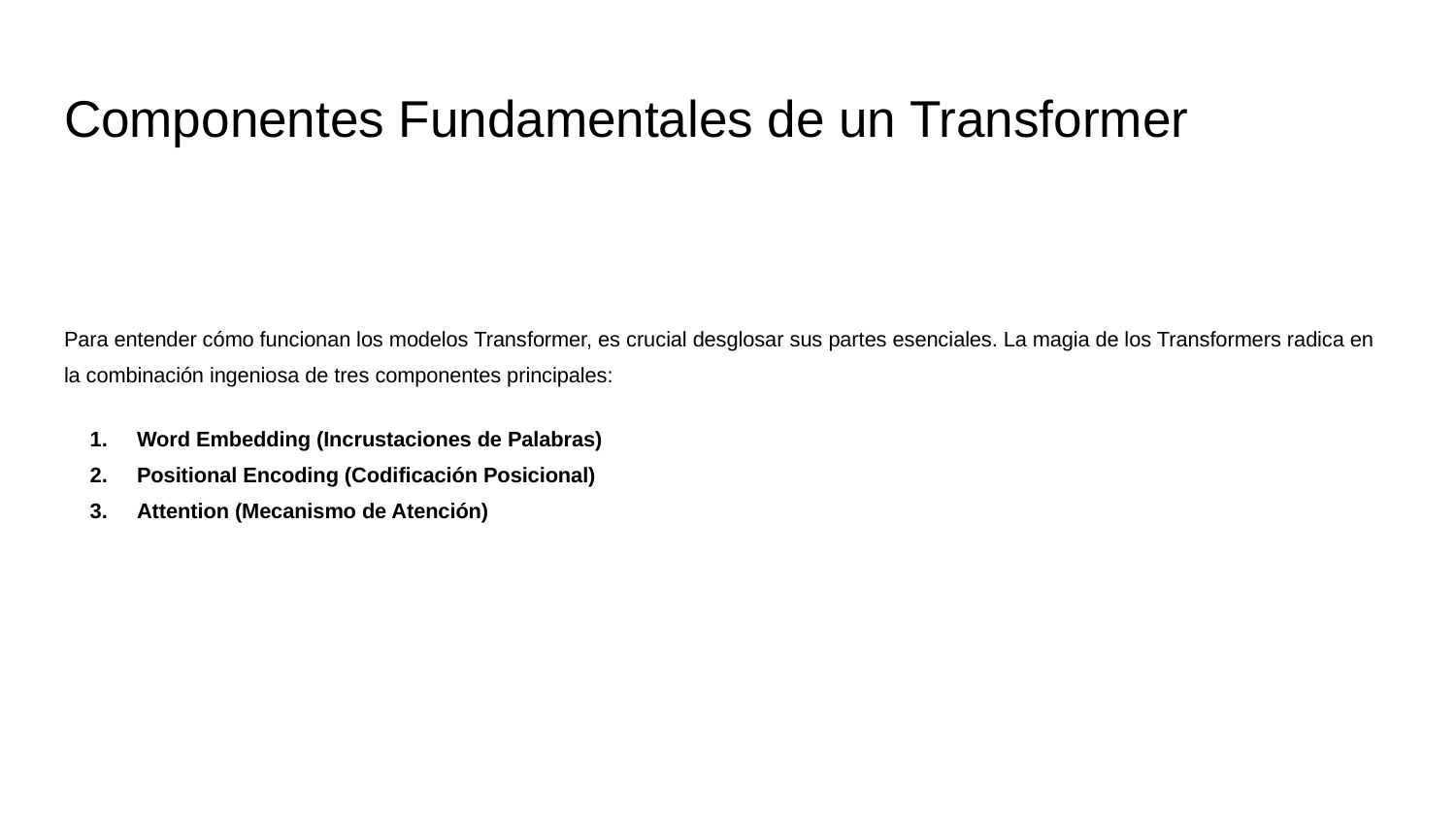

# Componentes Fundamentales de un Transformer
Para entender cómo funcionan los modelos Transformer, es crucial desglosar sus partes esenciales. La magia de los Transformers radica en la combinación ingeniosa de tres componentes principales:
Word Embedding (Incrustaciones de Palabras)
Positional Encoding (Codificación Posicional)
Attention (Mecanismo de Atención)